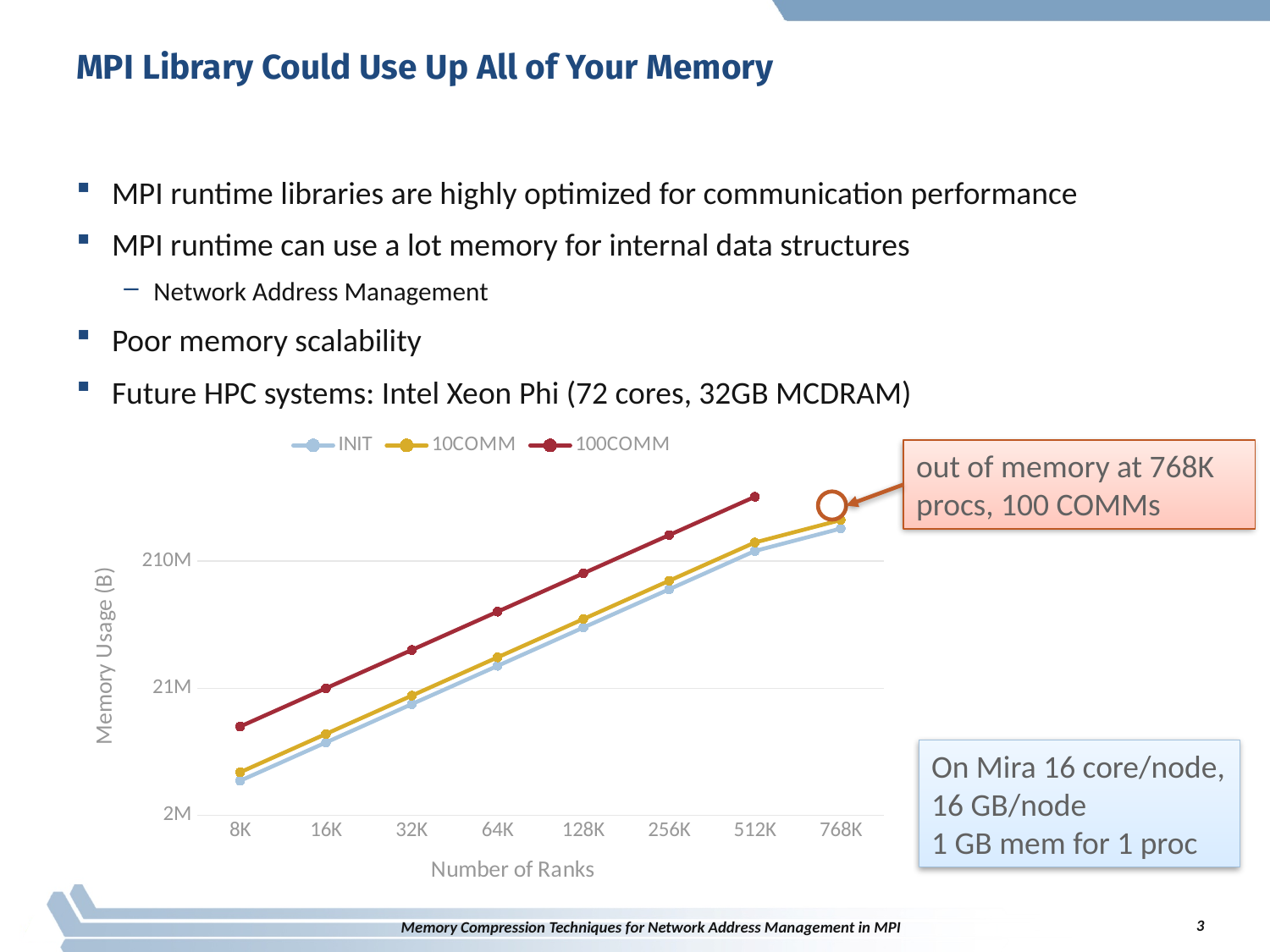

# MPI Library Could Use Up All of Your Memory
MPI runtime libraries are highly optimized for communication performance
MPI runtime can use a lot memory for internal data structures
Network Address Management
Poor memory scalability
Future HPC systems: Intel Xeon Phi (72 cores, 32GB MCDRAM)

### Chart

| Category | INIT | 10COMM | 100COMM |
|---|---|---|---|
| 8K | 3932160.0 | 4587680.0 | 10487360.0 |
| 16K | 7864320.0 | 9175200.0 | 20973120.0 |
| 32K | 15728640.0 | 18350240.0 | 41944640.0 |
| 64K | 31457280.0 | 36700320.0 | 83887680.0 |
| 128K | 62914560.0 | 73400480.0 | 167773760.0 |
| 256K | 125829120.0 | 146800800.0 | 335545920.0 |
| 512K | 251658240.0 | 293601440.0 | 671090240.0 |
| 768K | 377487360.0 | 440402080.0 | None |
out of memory at 768K procs, 100 COMMs

On Mira 16 core/node, 16 GB/node
1 GB mem for 1 proc
3
Memory Compression Techniques for Network Address Management in MPI